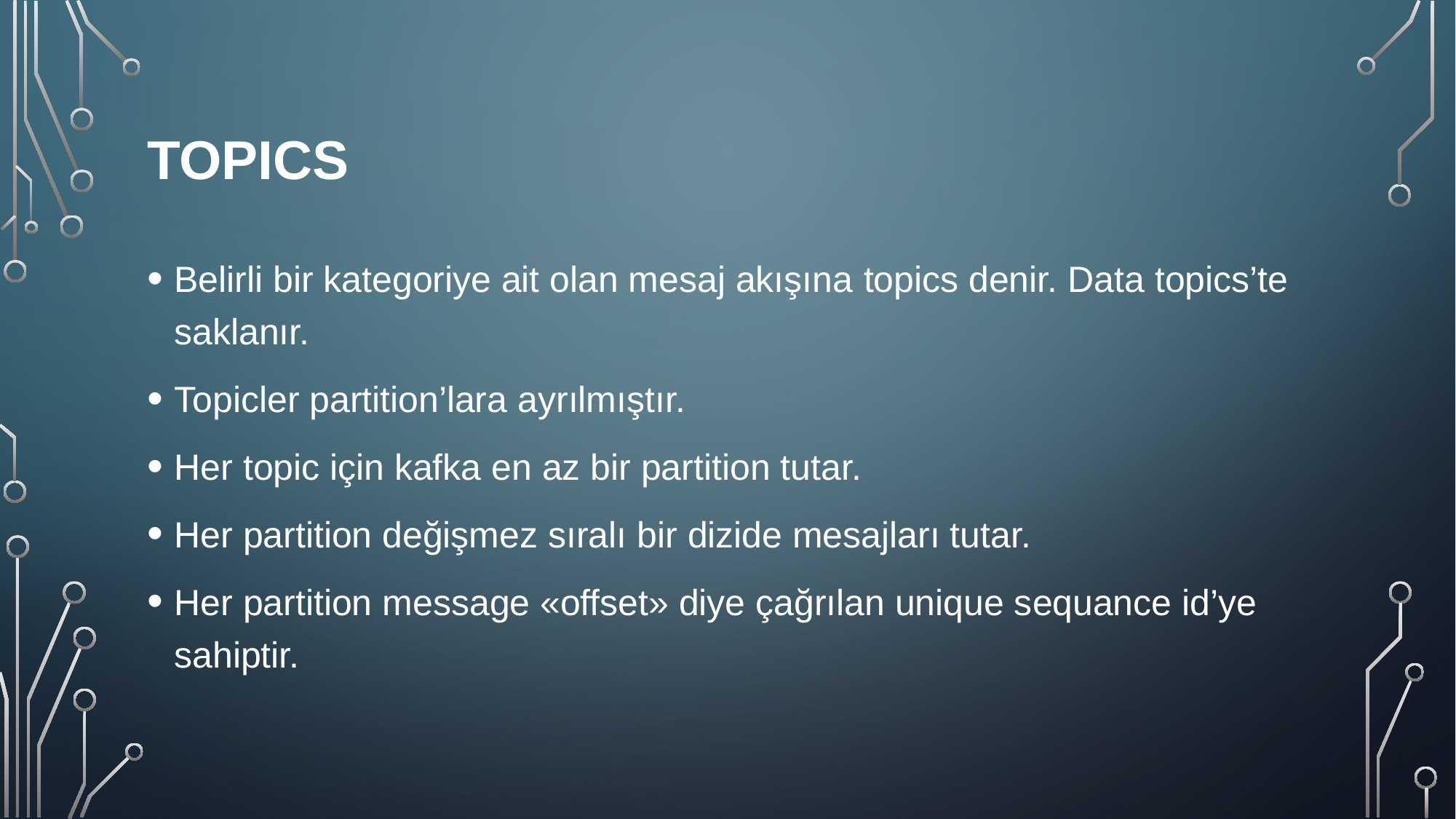

# Topics
Belirli bir kategoriye ait olan mesaj akışına topics denir. Data topics’te saklanır.
Topicler partition’lara ayrılmıştır.
Her topic için kafka en az bir partition tutar.
Her partition değişmez sıralı bir dizide mesajları tutar.
Her partition message «offset» diye çağrılan unique sequance id’ye sahiptir.